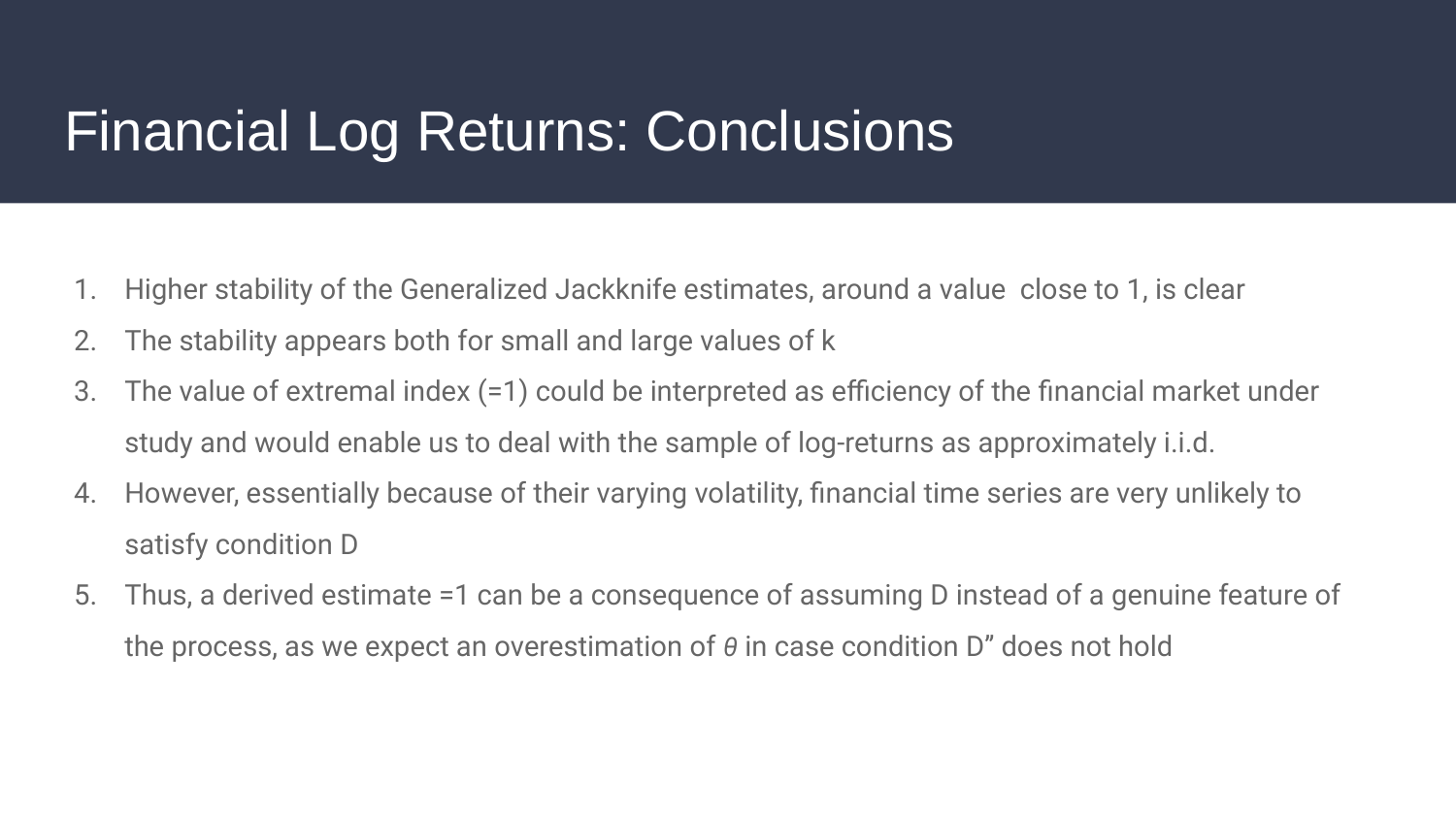

# Financial Log Returns: Conclusions
Higher stability of the Generalized Jackknife estimates, around a value  close to 1, is clear
The stability appears both for small and large values of k
The value of extremal index (=1) could be interpreted as efficiency of the financial market under study and would enable us to deal with the sample of log-returns as approximately i.i.d.
However, essentially because of their varying volatility, financial time series are very unlikely to satisfy condition D
Thus, a derived estimate =1 can be a consequence of assuming D instead of a genuine feature of the process, as we expect an overestimation of θ in case condition D’’ does not hold